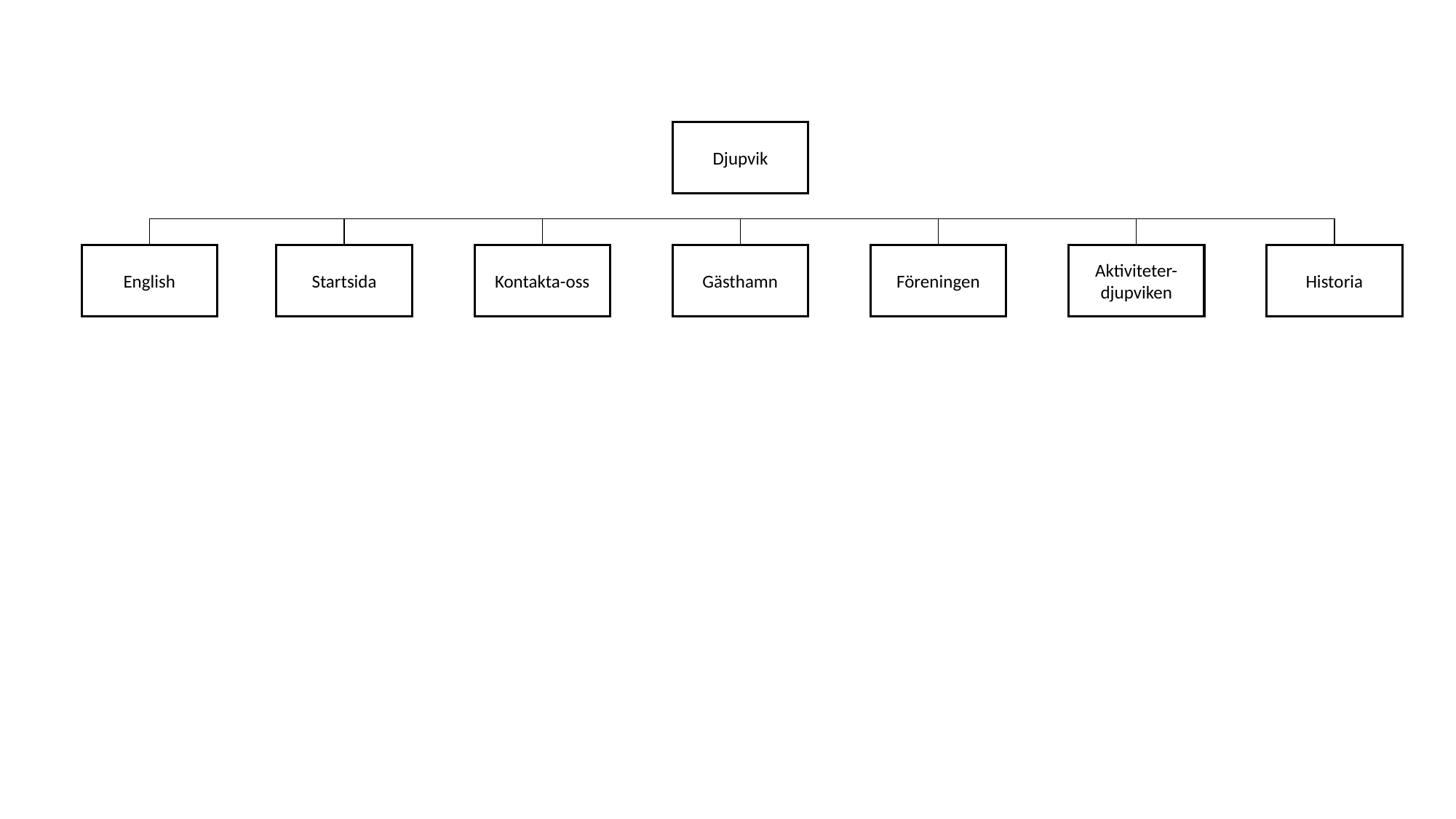

Djupvik
English
Kontakta-oss
Aktiviteter-djupviken
Historia
Föreningen
Gästhamn
Startsida